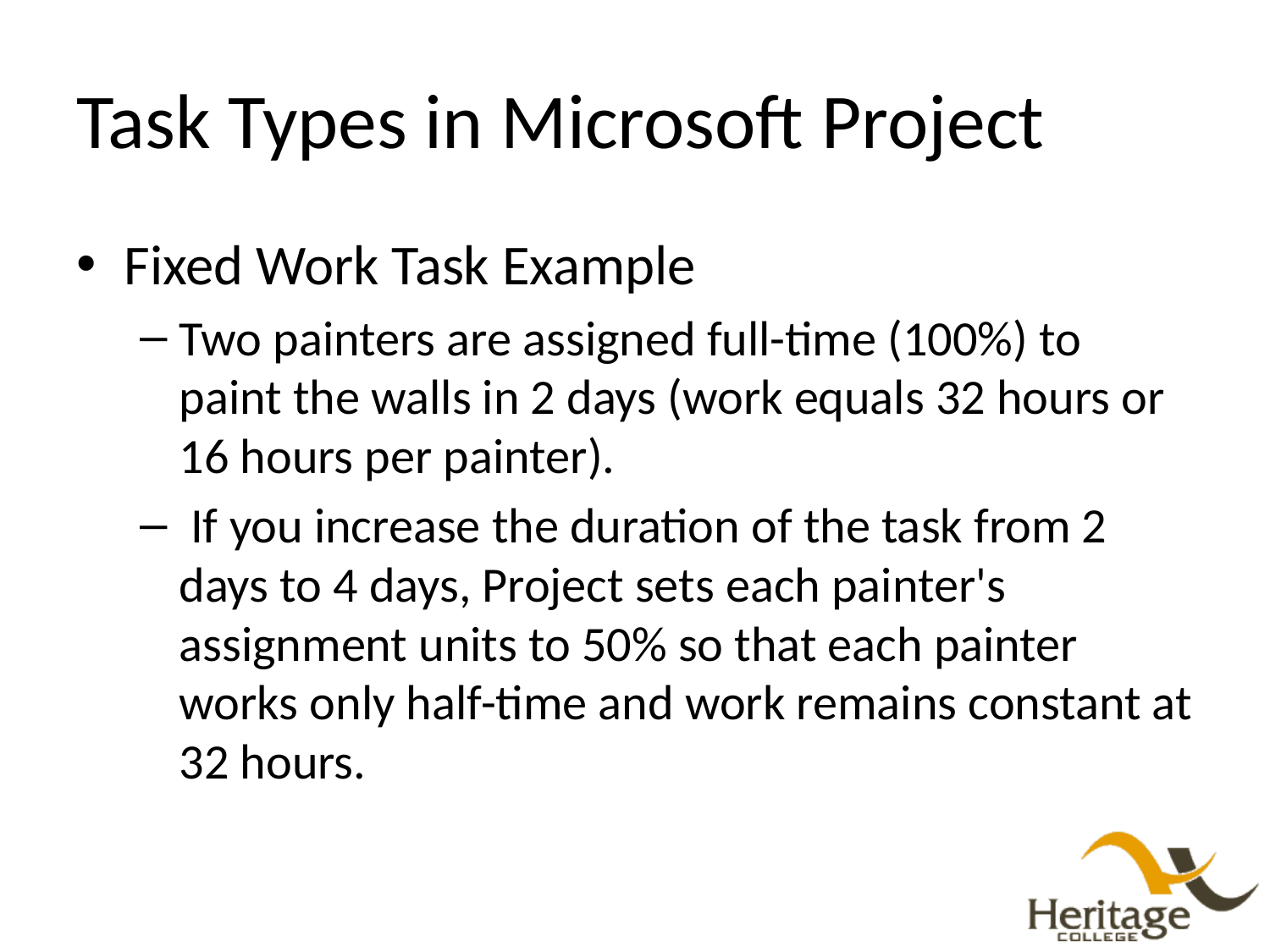

# Task Types in Microsoft Project
Fixed Work Task Example
Two painters are assigned full-time (100%) to paint the walls in 2 days (work equals 32 hours or 16 hours per painter).
 If you increase the duration of the task from 2 days to 4 days, Project sets each painter's assignment units to 50% so that each painter works only half-time and work remains constant at 32 hours.